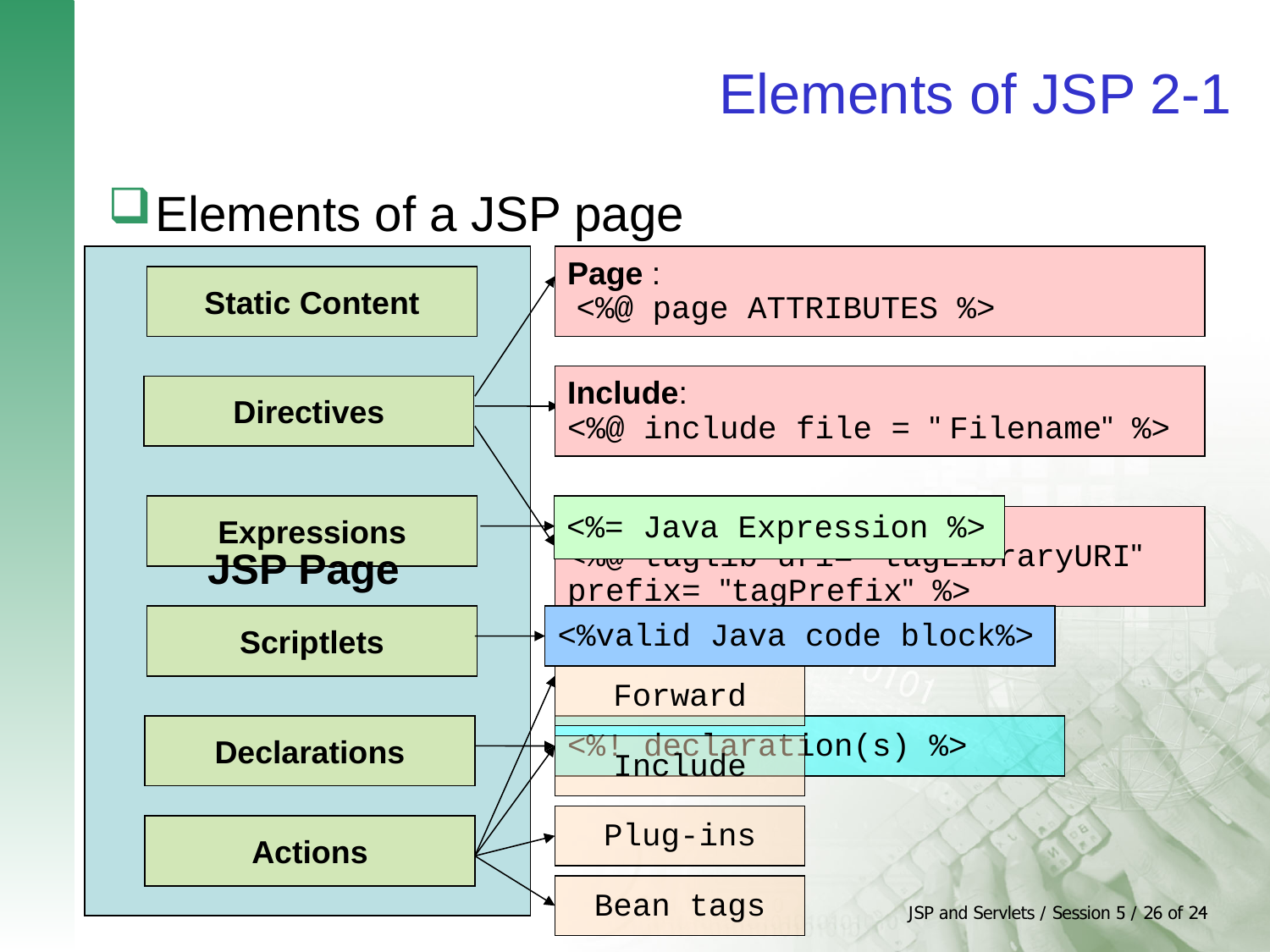

# Elements of JSP 2-1
Elements of a JSP page

Page :
 <%@ page ATTRIBUTES %>
Static Content

Include:
<%@ include file = " Filename" %>
Directives

Expressions
<%= Java Expression %>
Taglib:
<%@ taglib uri= "tagLibraryURI"
prefix= "tagPrefix" %>

JSP Page
Scriptlets
<%valid Java code block%>

Forward

Declarations
<%! declaration(s) %>
Include

Plug-ins
Actions

Bean tags